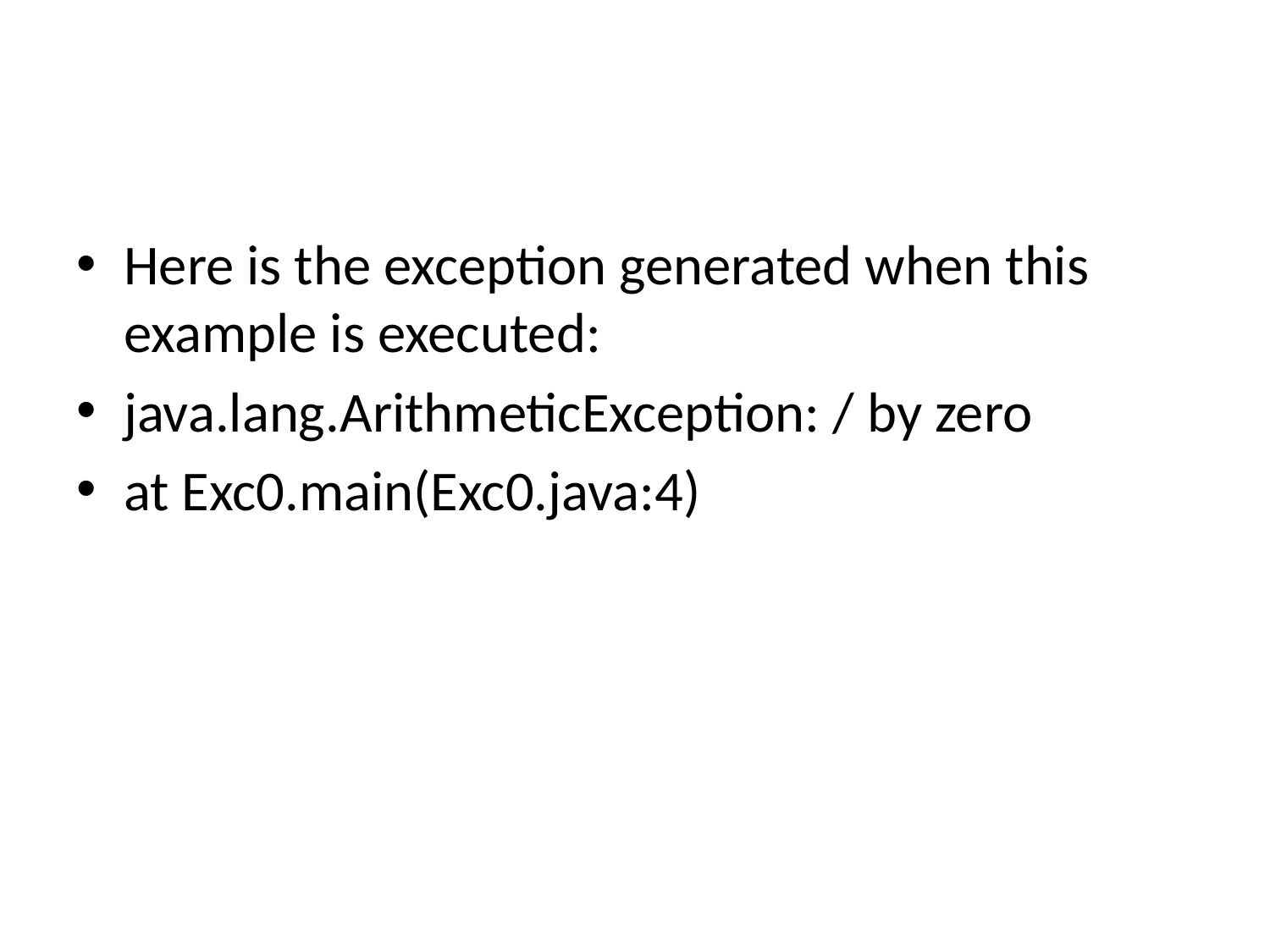

#
Here is the exception generated when this example is executed:
java.lang.ArithmeticException: / by zero
at Exc0.main(Exc0.java:4)